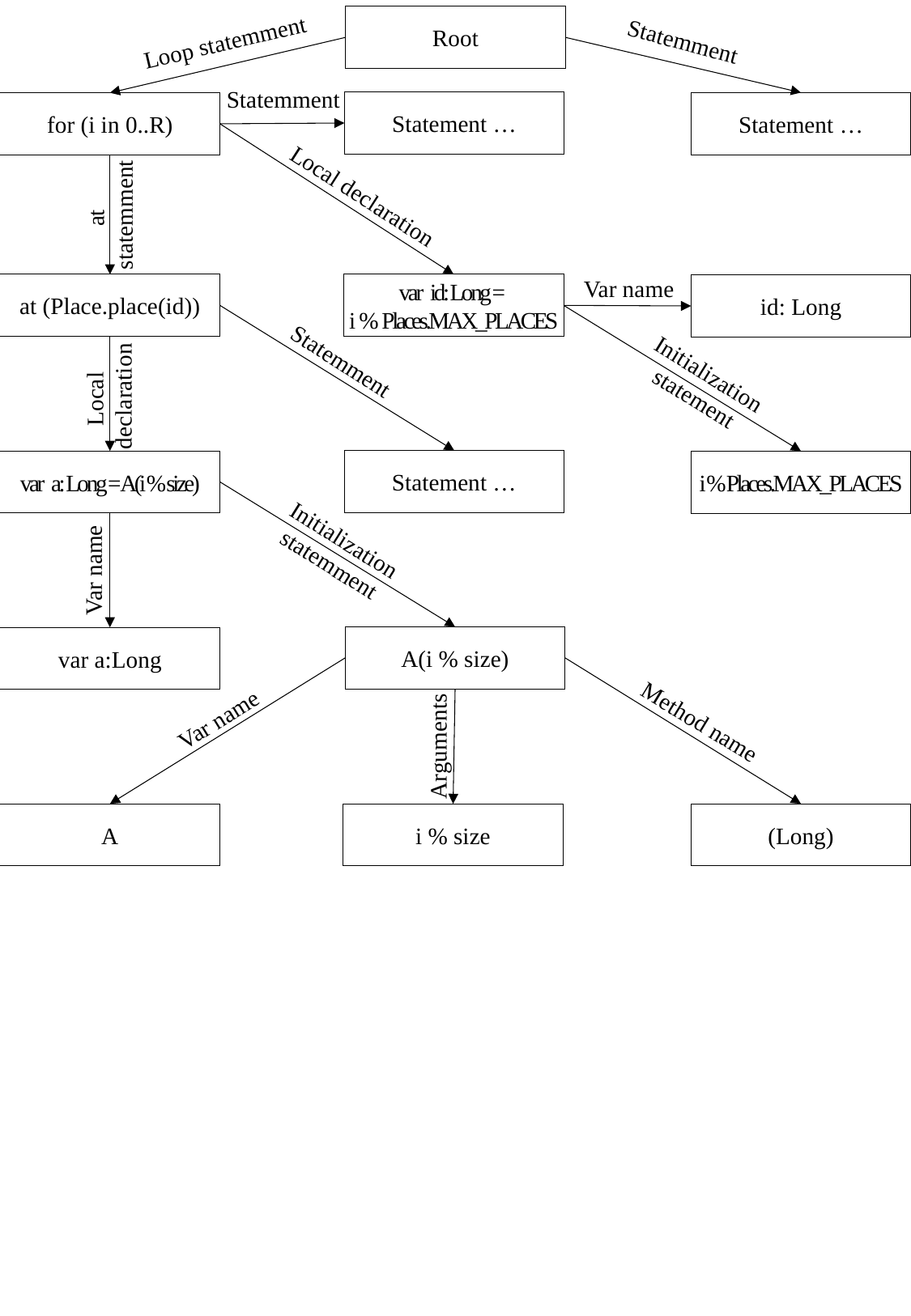

Root
Loop statemment
Statemment
Statemment
Statement …
Statement …
for (i in 0..R)
at
statemment
Local declaration
Var name
at (Place.place(id))
var   id: Long =
i  %  Places.MAX_PLACES
id: Long
Statemment
Initialization
statement
Local
declaration
Statement …
var   a: Long = A(i % size)
i % Places.MAX_PLACES
Initialization
statemment
Var name
A(i % size)
var a:Long
Method name
Var name
Arguments
A
i % size
(Long)